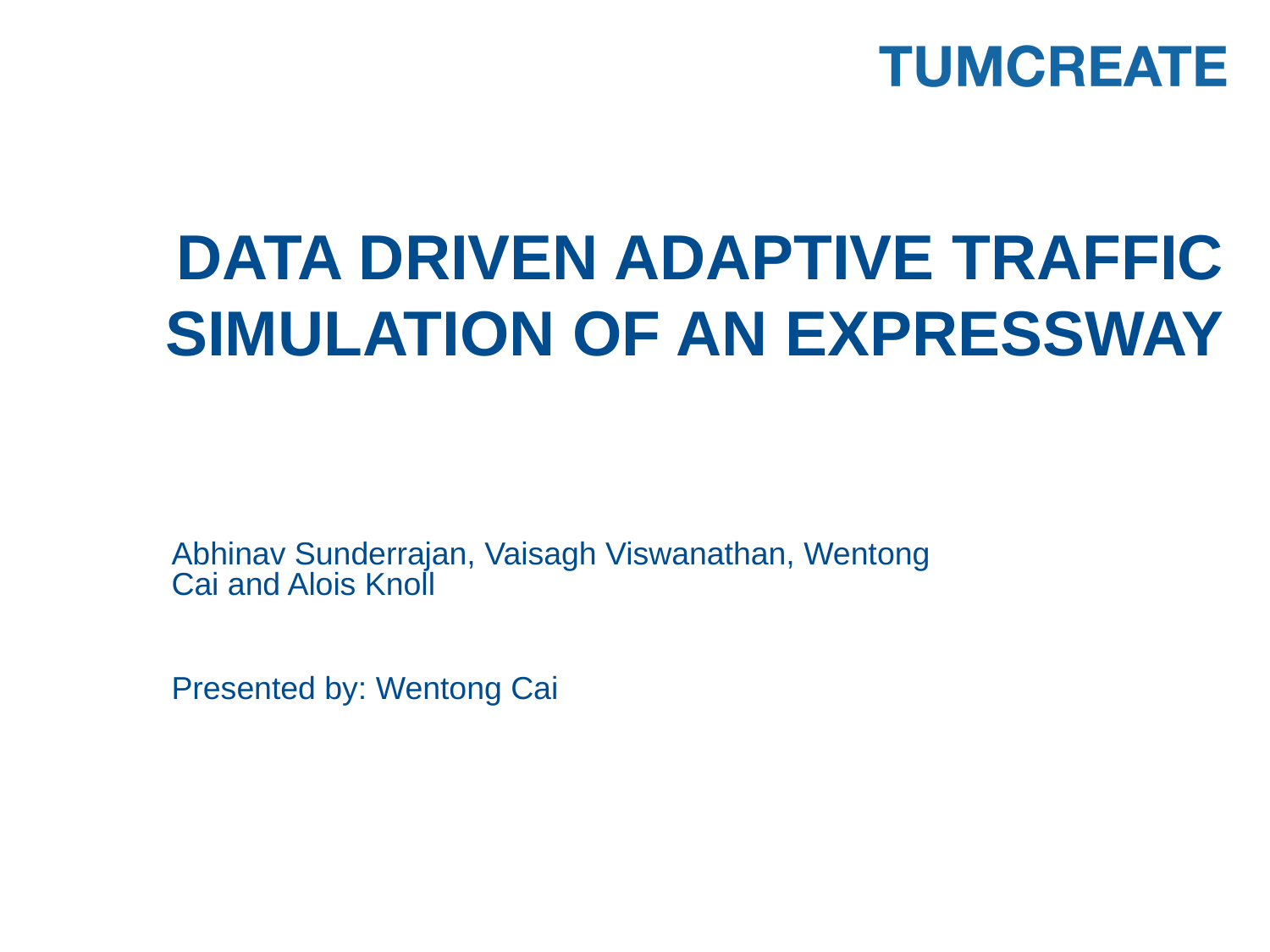

DATA DRIVEN ADAPTIVE TRAFFIC SIMULATION OF AN EXPRESSWAY
Abhinav Sunderrajan, Vaisagh Viswanathan, Wentong Cai and Alois Knoll
Presented by: Wentong Cai